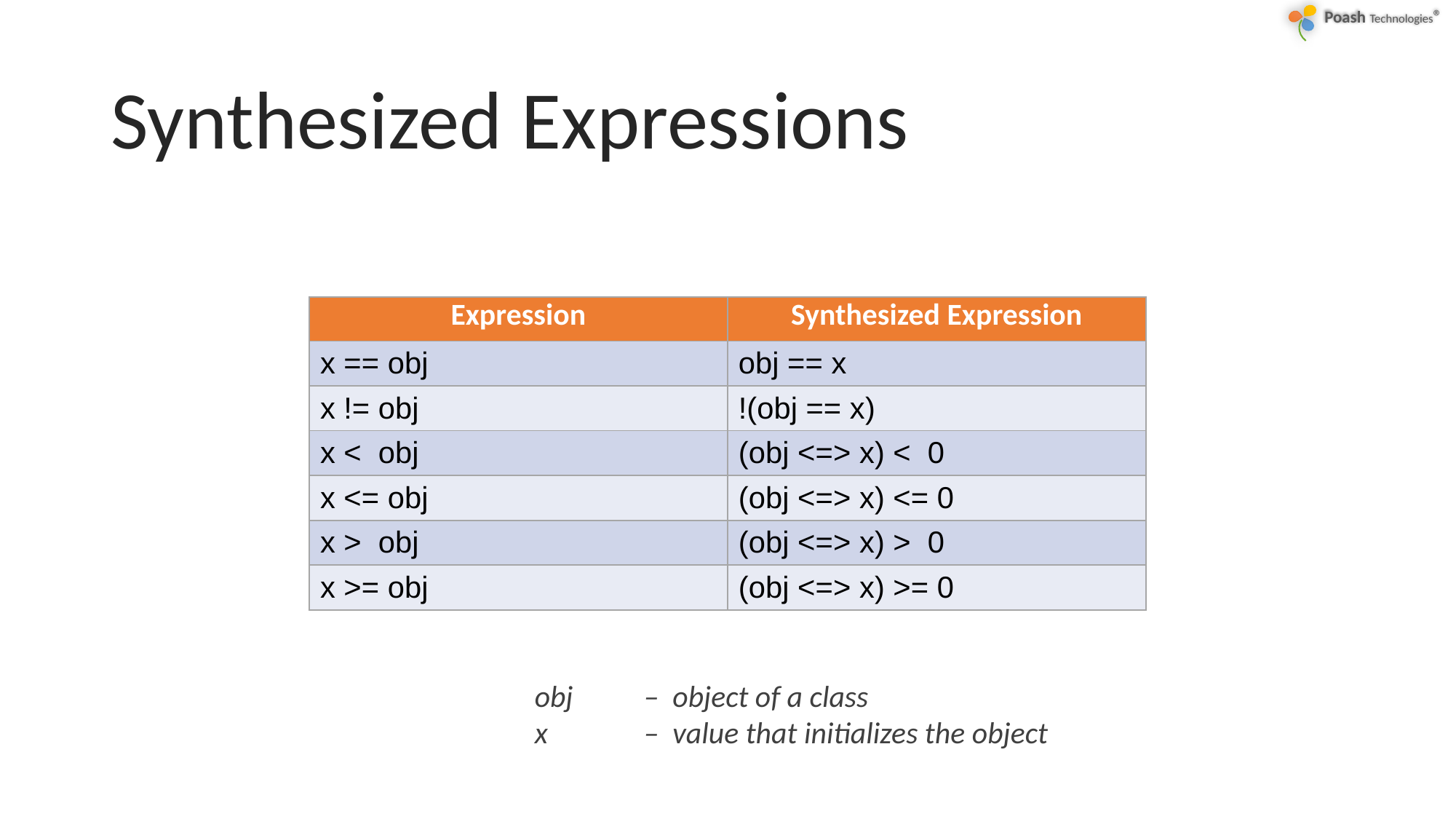

# Synthesized Expressions
| Expression | Synthesized Expression |
| --- | --- |
| x == obj | obj == x |
| x != obj | !(obj == x) |
| x < obj | (obj <=> x) < 0 |
| x <= obj | (obj <=> x) <= 0 |
| x > obj | (obj <=> x) > 0 |
| x >= obj | (obj <=> x) >= 0 |
obj 	–  object of a class
x 	–  value that initializes the object